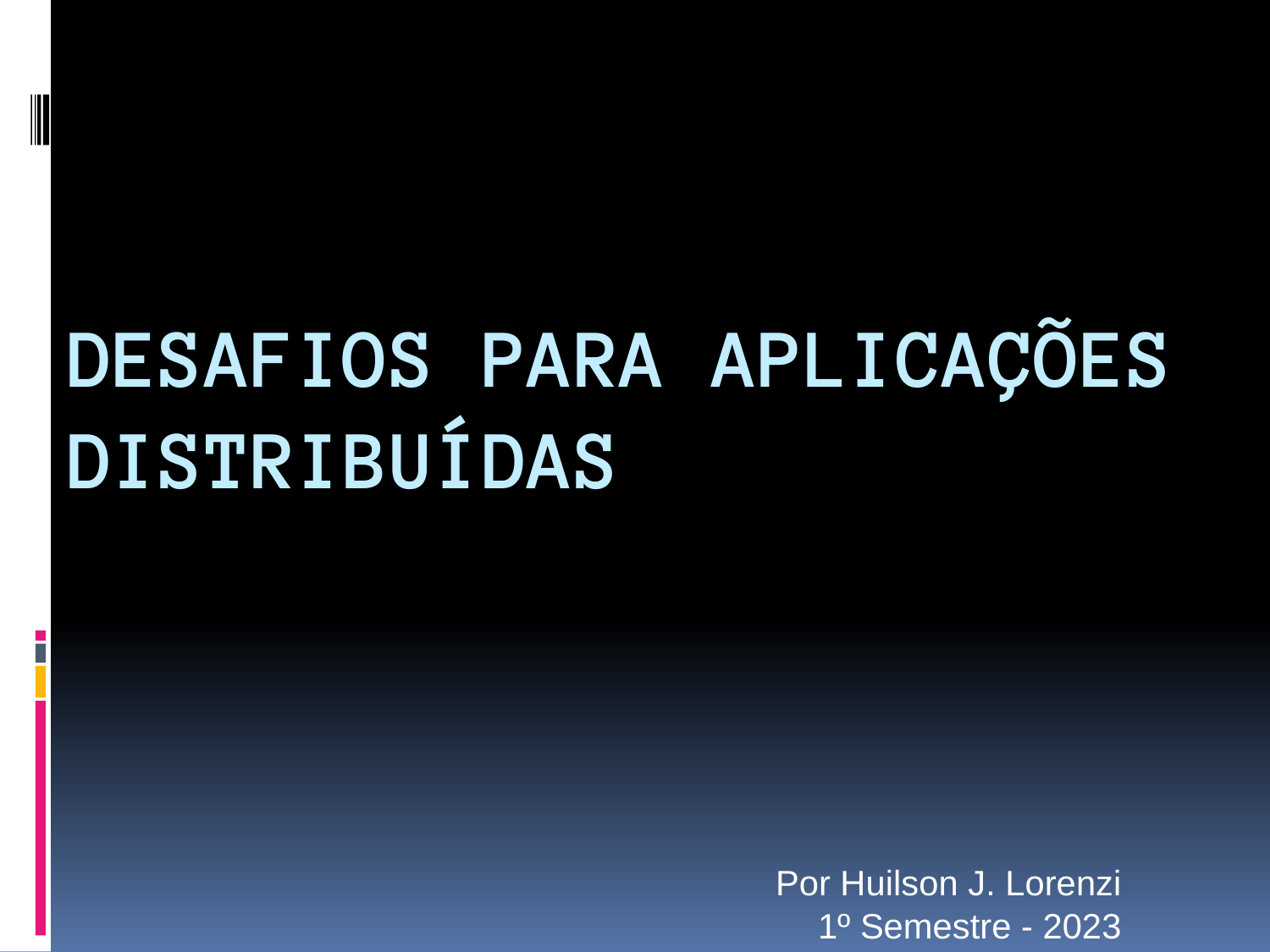

# DESAFIOS PARA APLICAÇÕES DISTRIBUÍDAS
Por Huilson J. Lorenzi
1º Semestre - 2023